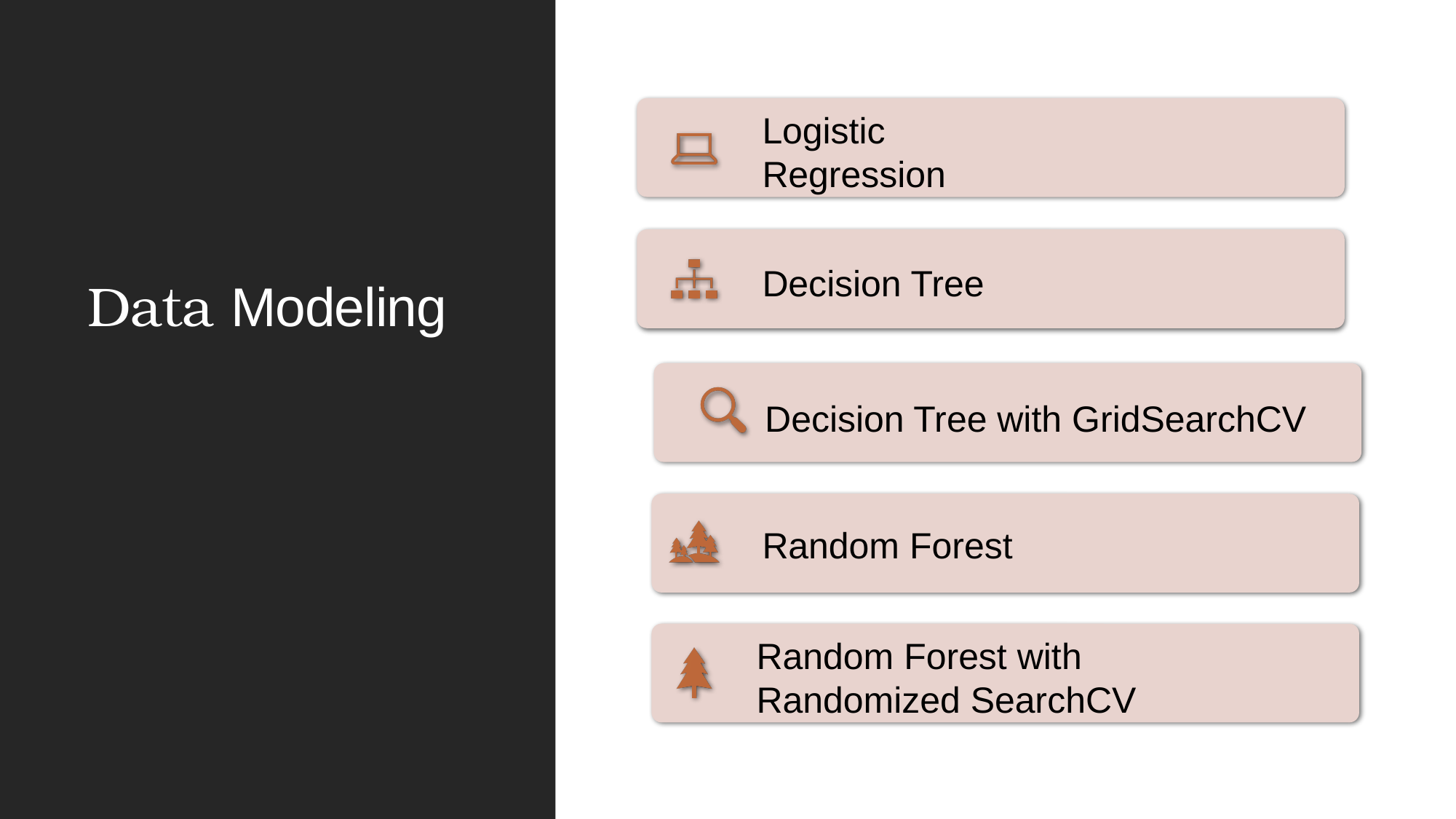

# Data Modeling
Logistic Regression

Decision Tree

Decision Tree with GridSearchCV

Random Forest

Random Forest with Randomized SearchCV